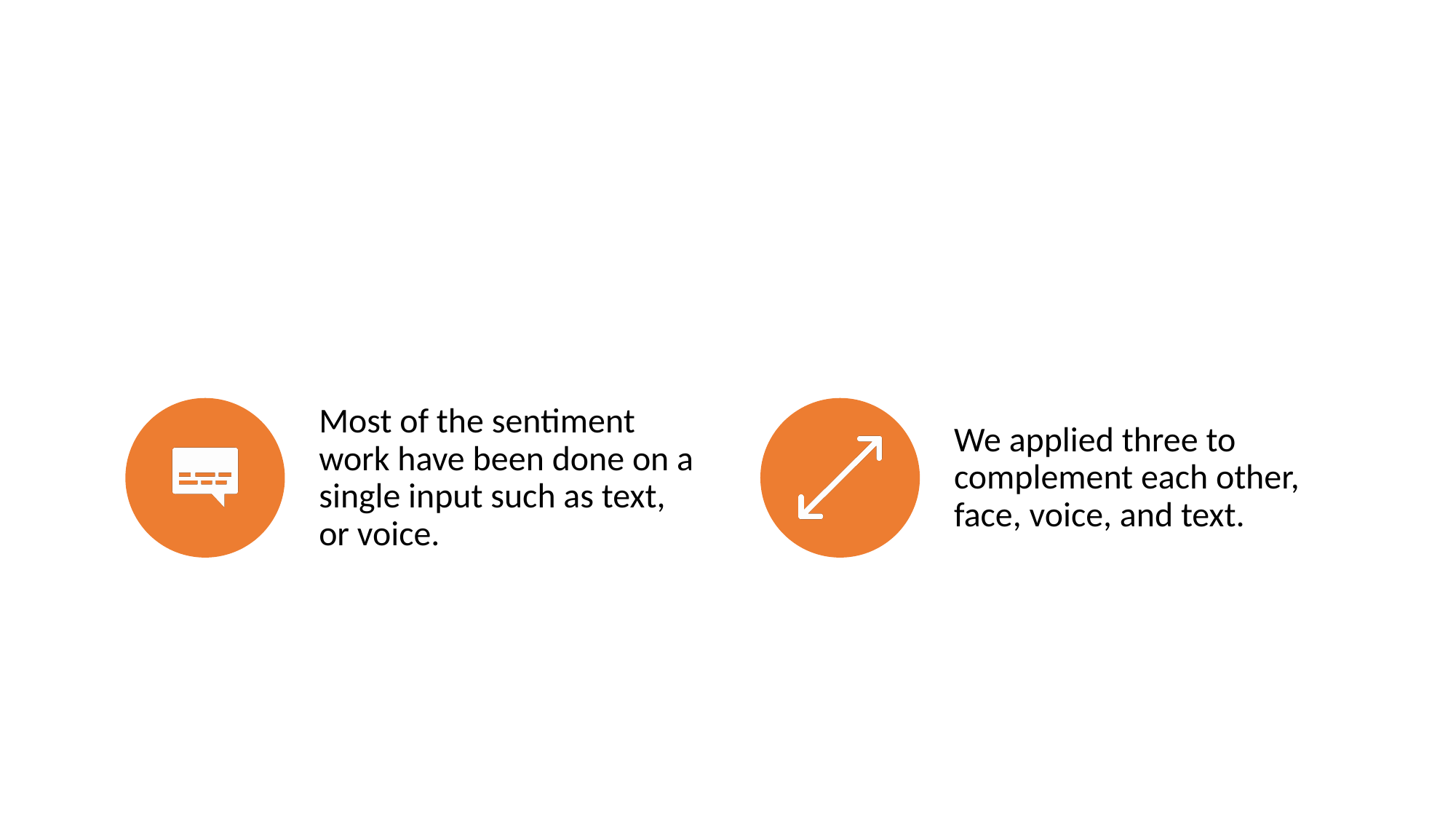

#
Most of the sentiment work have been done on a single input such as text, or voice.
We applied three to complement each other, face, voice, and text.